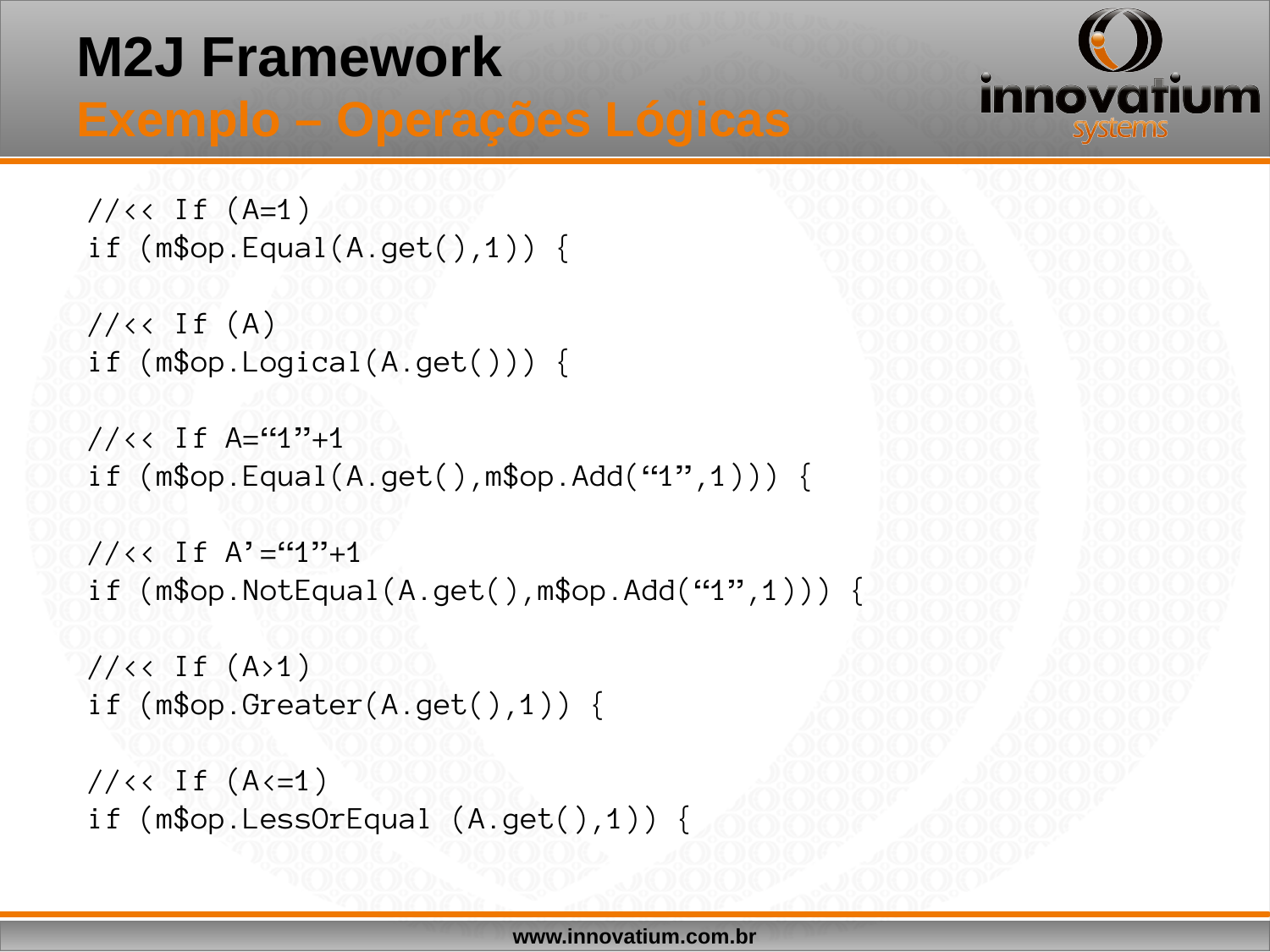

# M2J Framework Exemplo – Operações Lógicas
//<< If (A=1)
if (m$op.Equal(A.get(),1)) {

//<< If (A)
if (m$op.Logical(A.get())) {

//<< If A=“1”+1
if (m$op.Equal(A.get(),m$op.Add(“1”,1))) {

//<< If A’=“1”+1
if (m$op.NotEqual(A.get(),m$op.Add(“1”,1))) {

//<< If (A>1)
if (m$op.Greater(A.get(),1)) {

//<< If (A<=1)
if (m$op.LessOrEqual (A.get(),1)) {